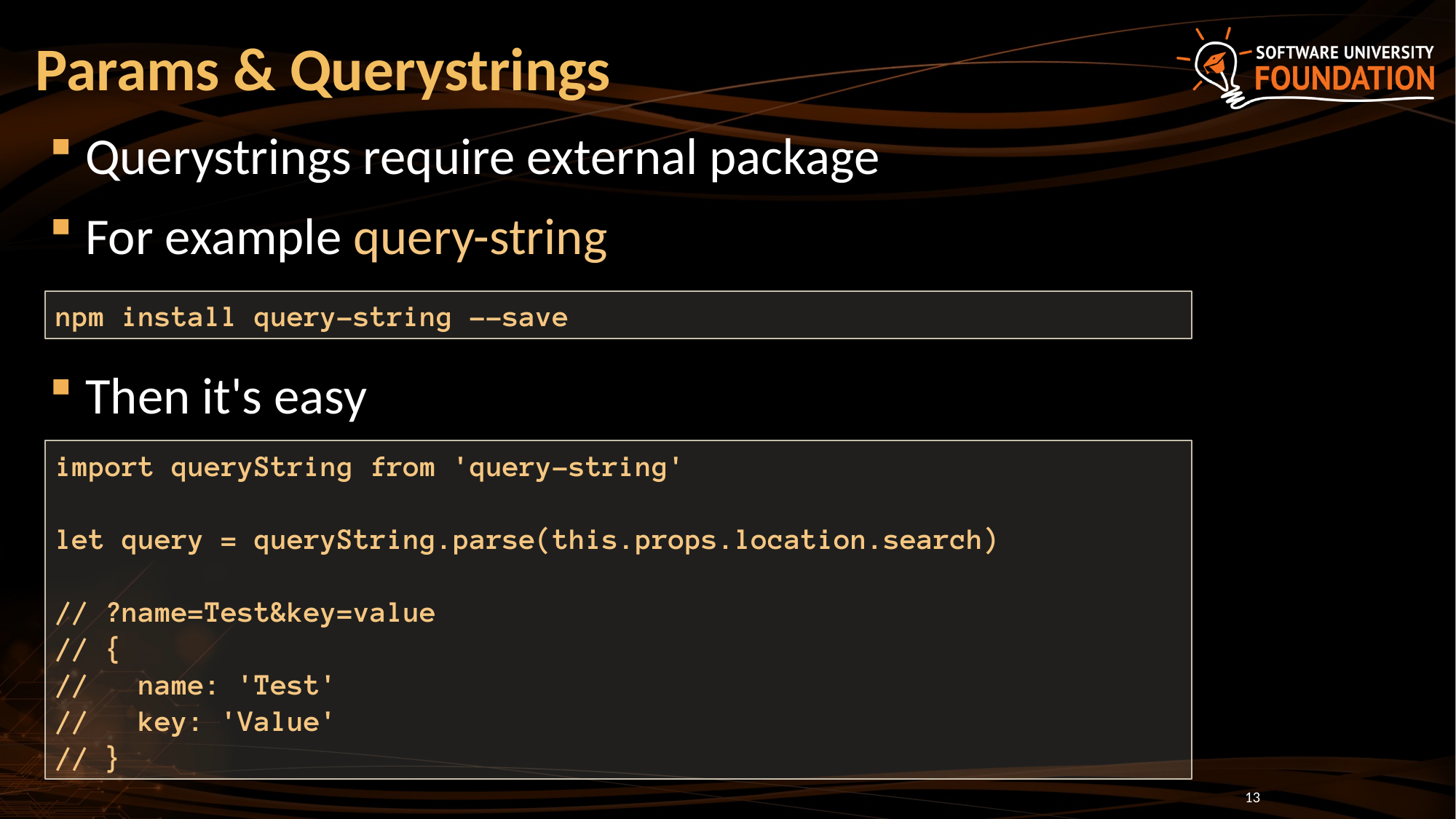

# Params & Querystrings
Querystrings require external package
For example query-string

Then it's easy

npm install query-string --save
import queryString from 'query-string'

let query = queryString.parse(this.props.location.search)

// ?name=Test&key=value
// {
//   name: 'Test'
//   key: 'Value'
// }
13